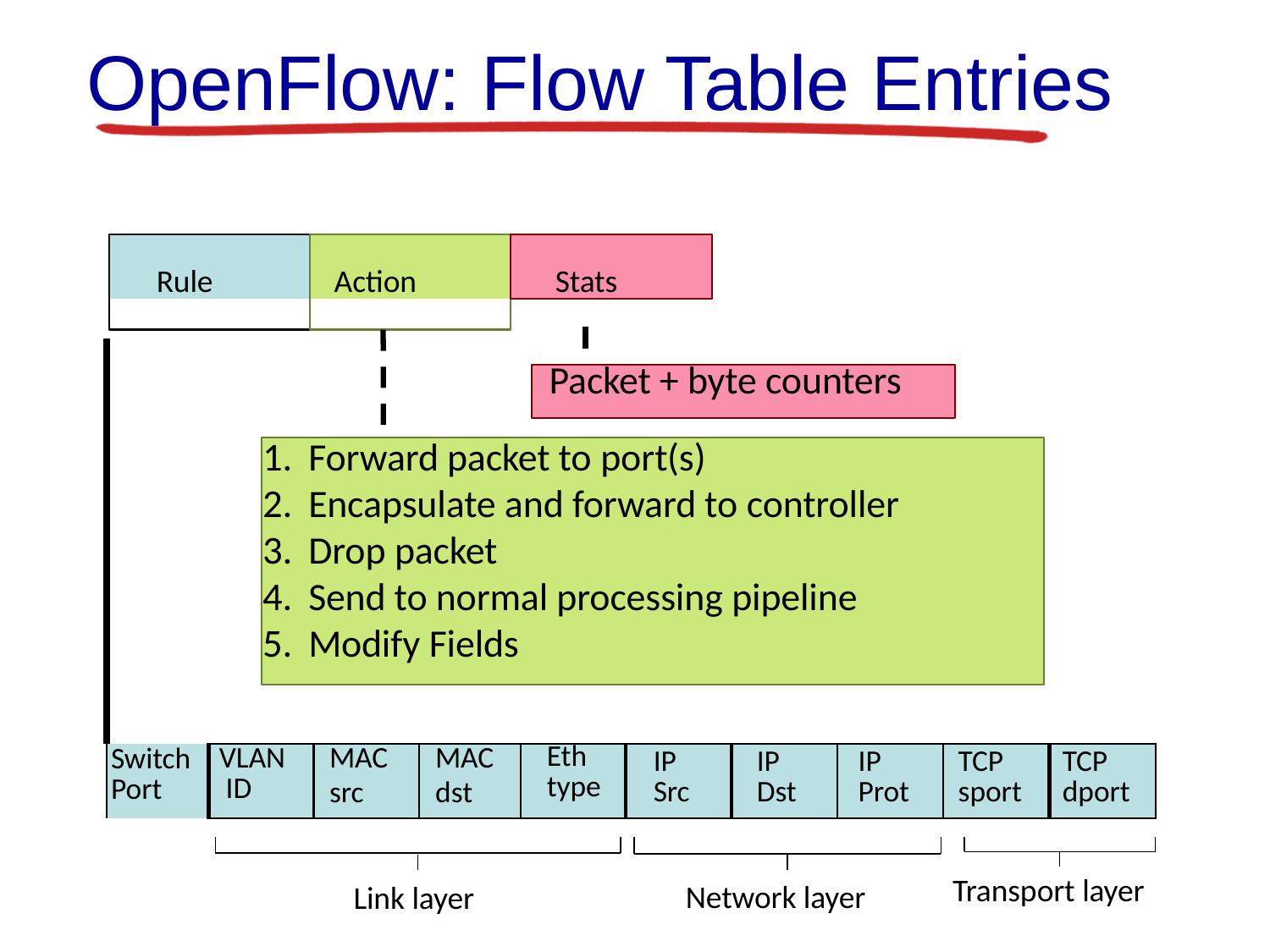

# OpenFlow: Flow Table Entries

Stats
Rule
Action

| Packet + byte counters Forward packet to port(s) Encapsulate and forward to controller Drop packet Send to normal processing pipeline Modify Fields |  |  |  |  |  |  |  |  |  |
| --- | --- | --- | --- | --- | --- | --- | --- | --- | --- |
| Switch Port | VLAN ID | MAC src | MAC dst | Eth type | IP Src | IP Dst | IP Prot | TCP sport | TCP dport |

Transport layer
Network layer
Link layer